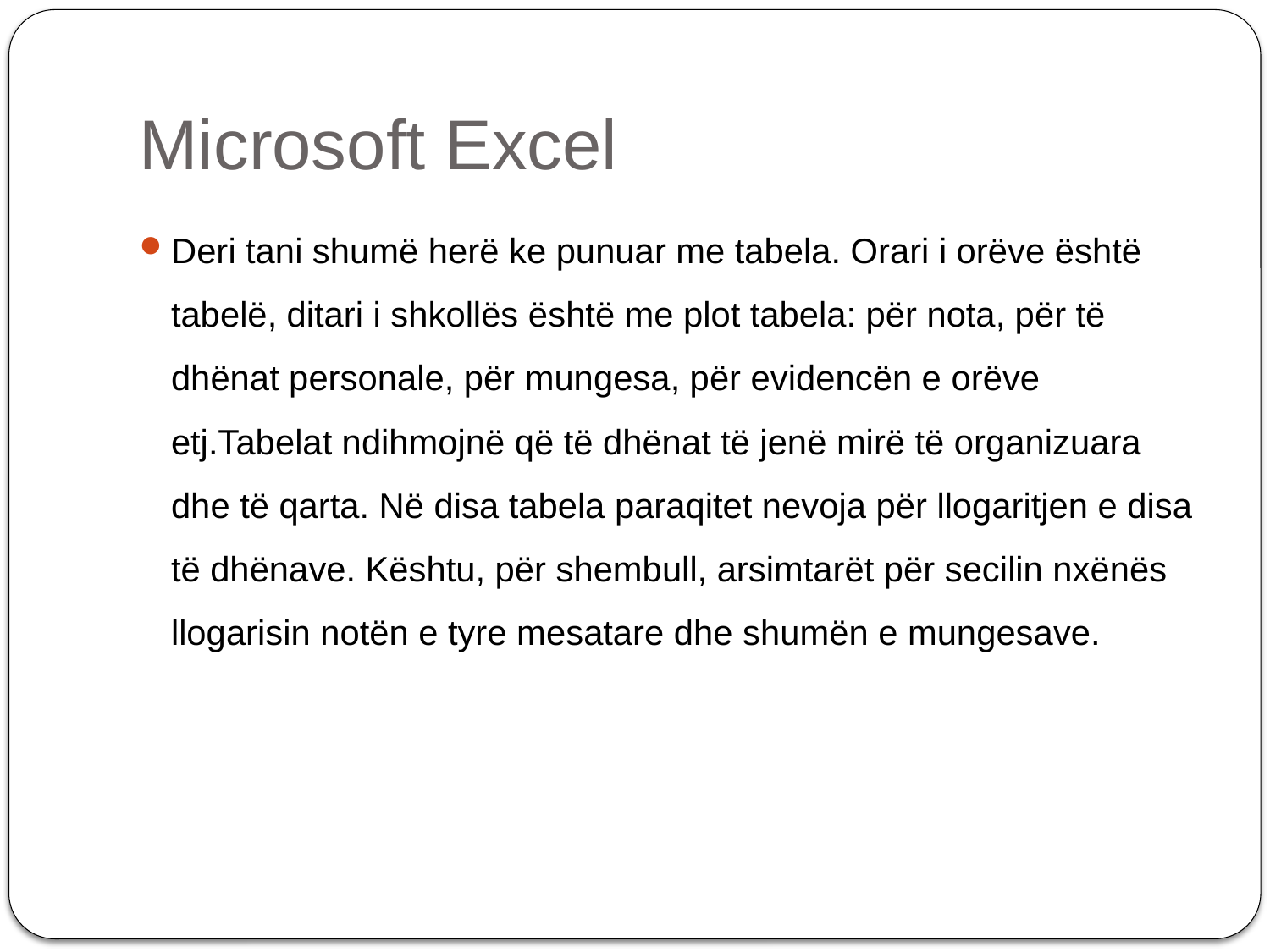

# Microsoft Excel
Deri tani shumë herë ke punuar me tabela. Orari i orëve është tabelë, ditari i shkollës është me plot tabela: për nota, për të dhënat personale, për mungesa, për evidencën e orëve etj.Tabelat ndihmojnë që të dhënat të jenë mirë të organizuara dhe të qarta. Në disa tabela paraqitet nevoja për llogaritjen e disa të dhënave. Kështu, për shembull, arsimtarët për secilin nxënës llogarisin notën e tyre mesatare dhe shumën e mungesave.